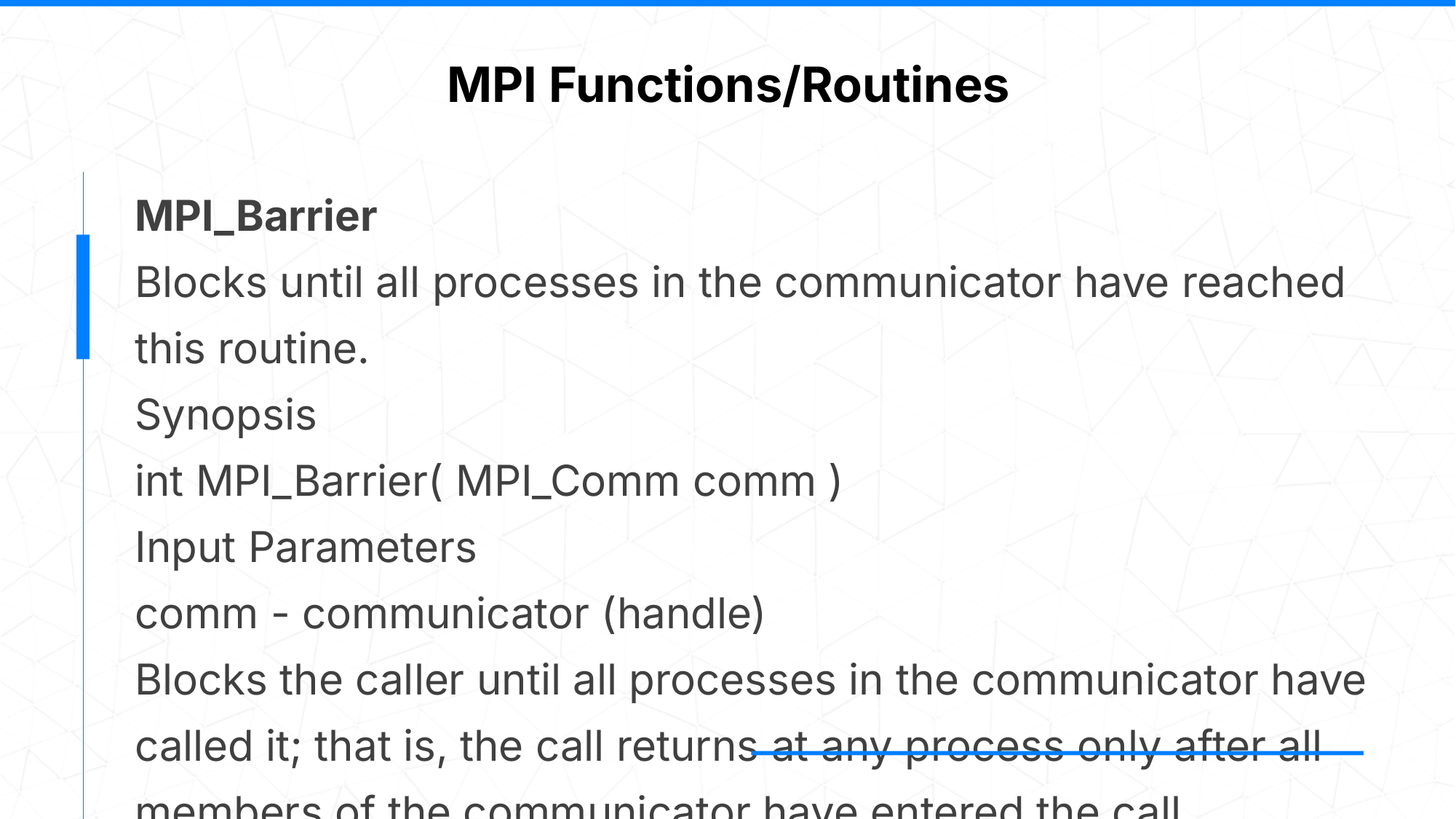

MPI Functions/Routines

MPI_Barrier
Blocks until all processes in the communicator have reached this routine.
Synopsis
int MPI_Barrier( MPI_Comm comm )
Input Parameters
comm - communicator (handle)
Blocks the caller until all processes in the communicator have called it; that is, the call returns at any process only after all members of the communicator have entered the call.